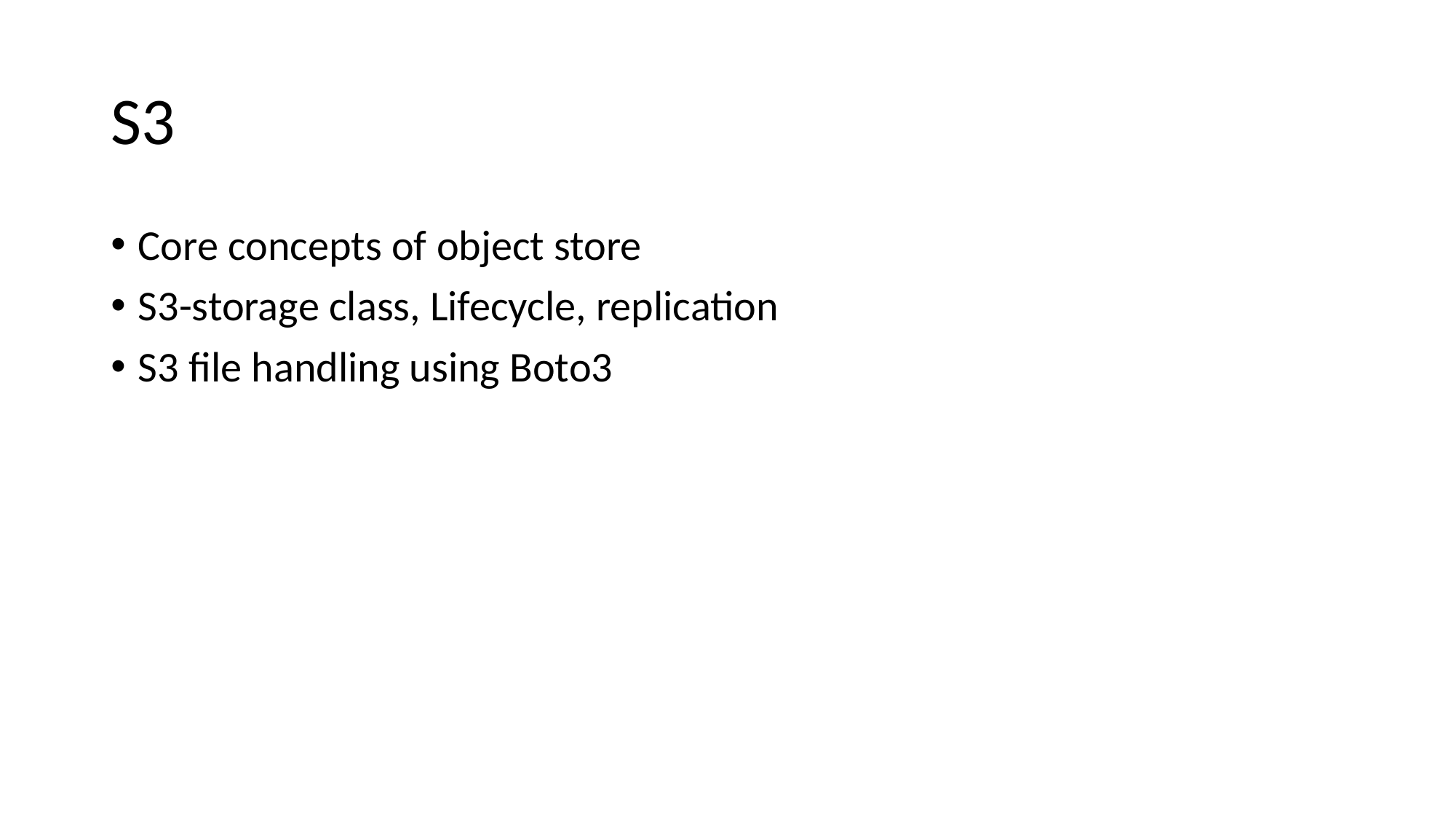

# S3
Core concepts of object store
S3-storage class, Lifecycle, replication
S3 file handling using Boto3